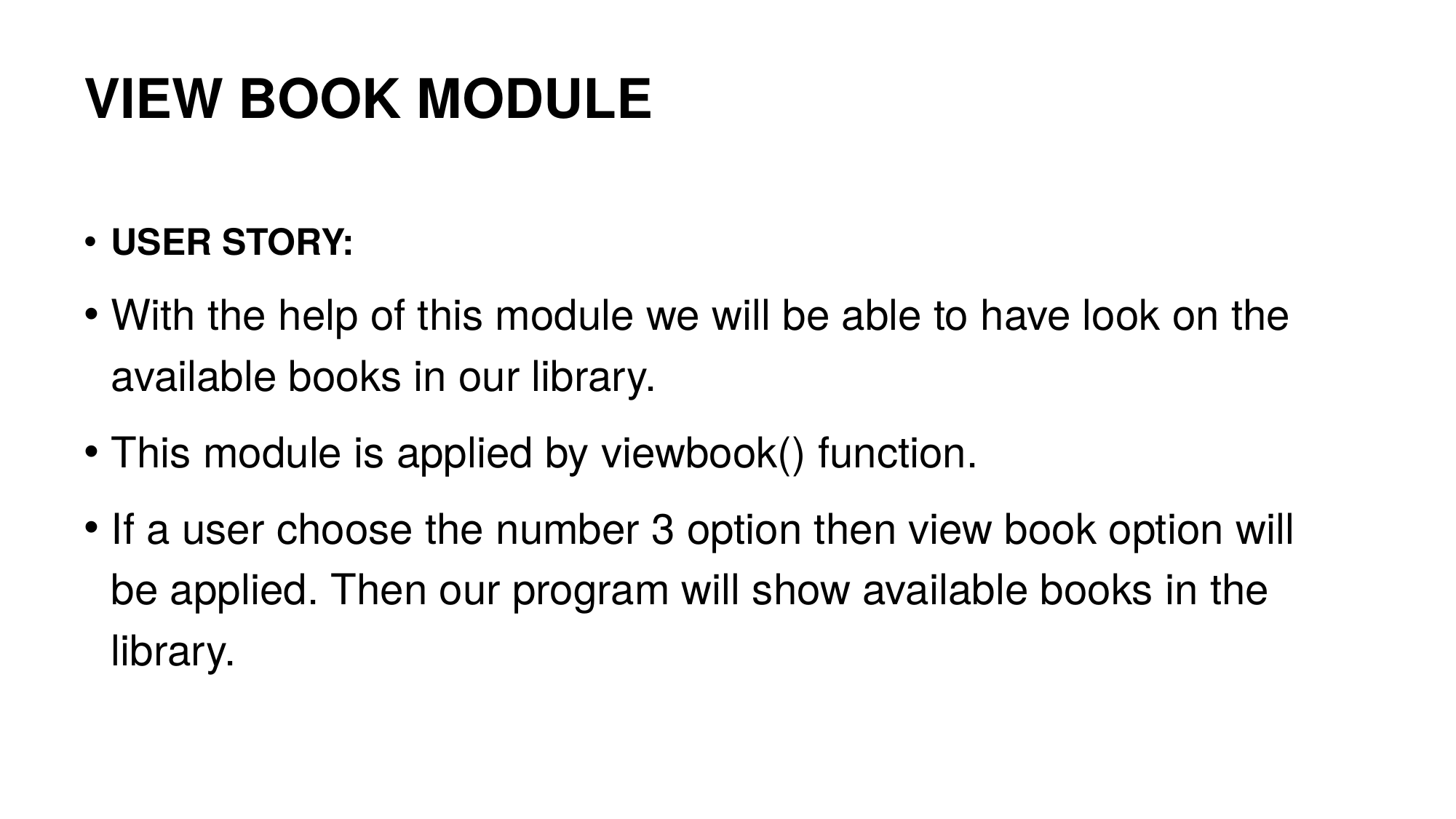

# VIEW BOOK MODULE
USER STORY:
With the help of this module we will be able to have look on the available books in our library.
This module is applied by viewbook() function.
If a user choose the number 3 option then view book option will be applied. Then our program will show available books in the library.